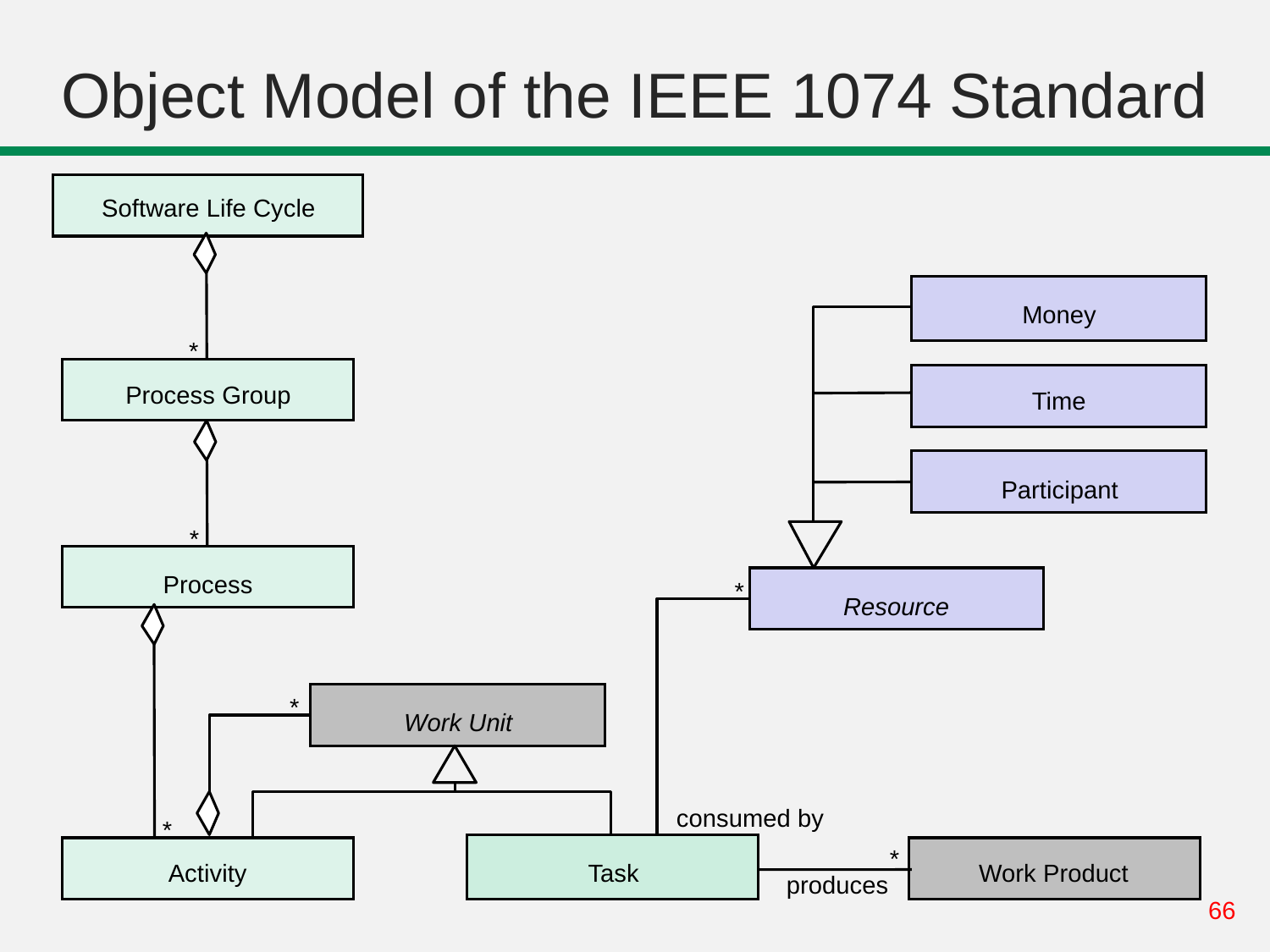

# Object Model of the IEEE 1074 Standard

Software Life Cycle

Money

*

Process Group
Time

Participant

*

Process
*
Resource

*
Work Unit

consumed by
*

*
Activity
Task
Work Product

produces